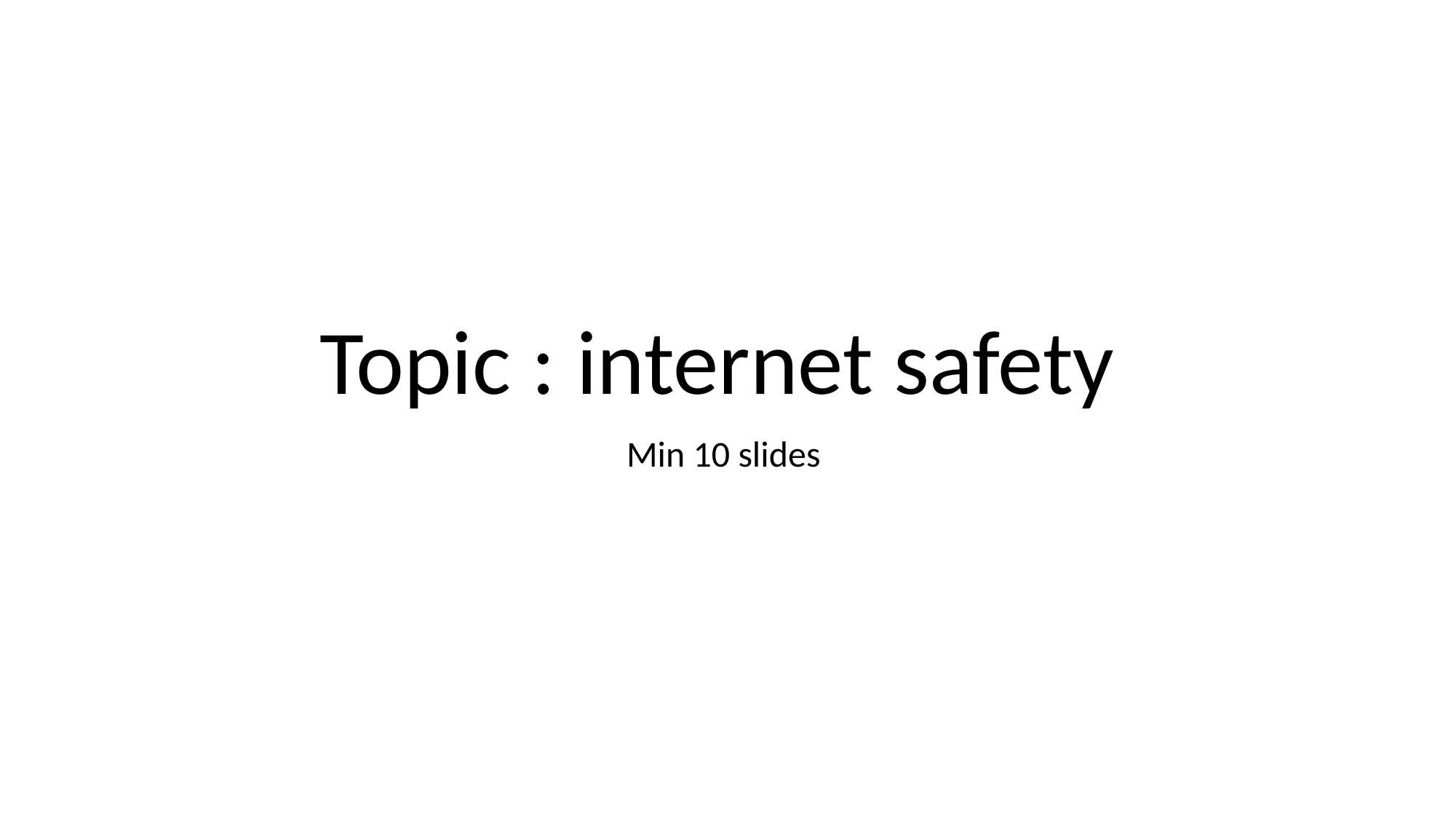

# Topic : internet safety
Min 10 slides